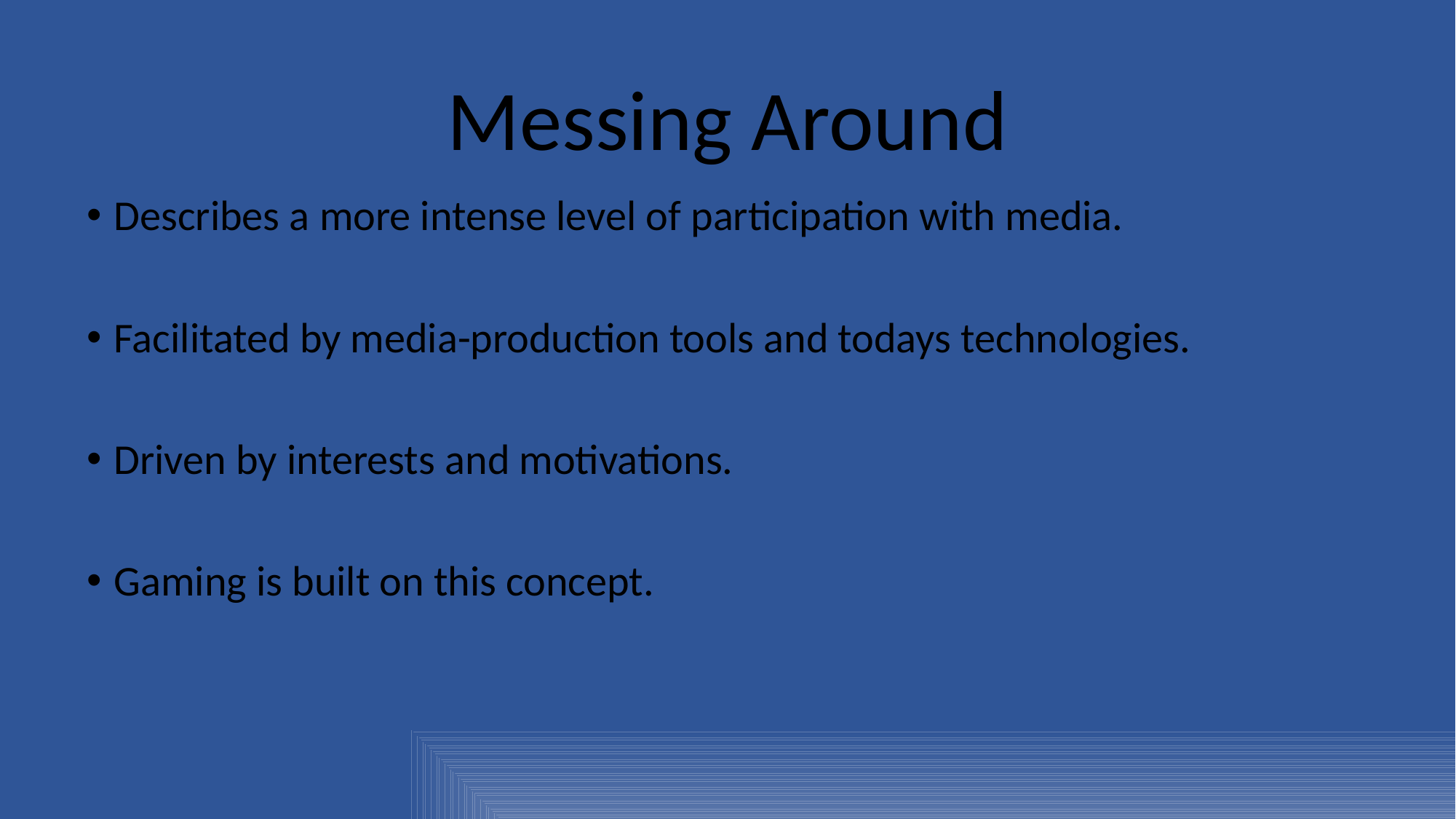

# Messing Around
Describes a more intense level of participation with media.

Facilitated by media-production tools and todays technologies.

Driven by interests and motivations.

Gaming is built on this concept.